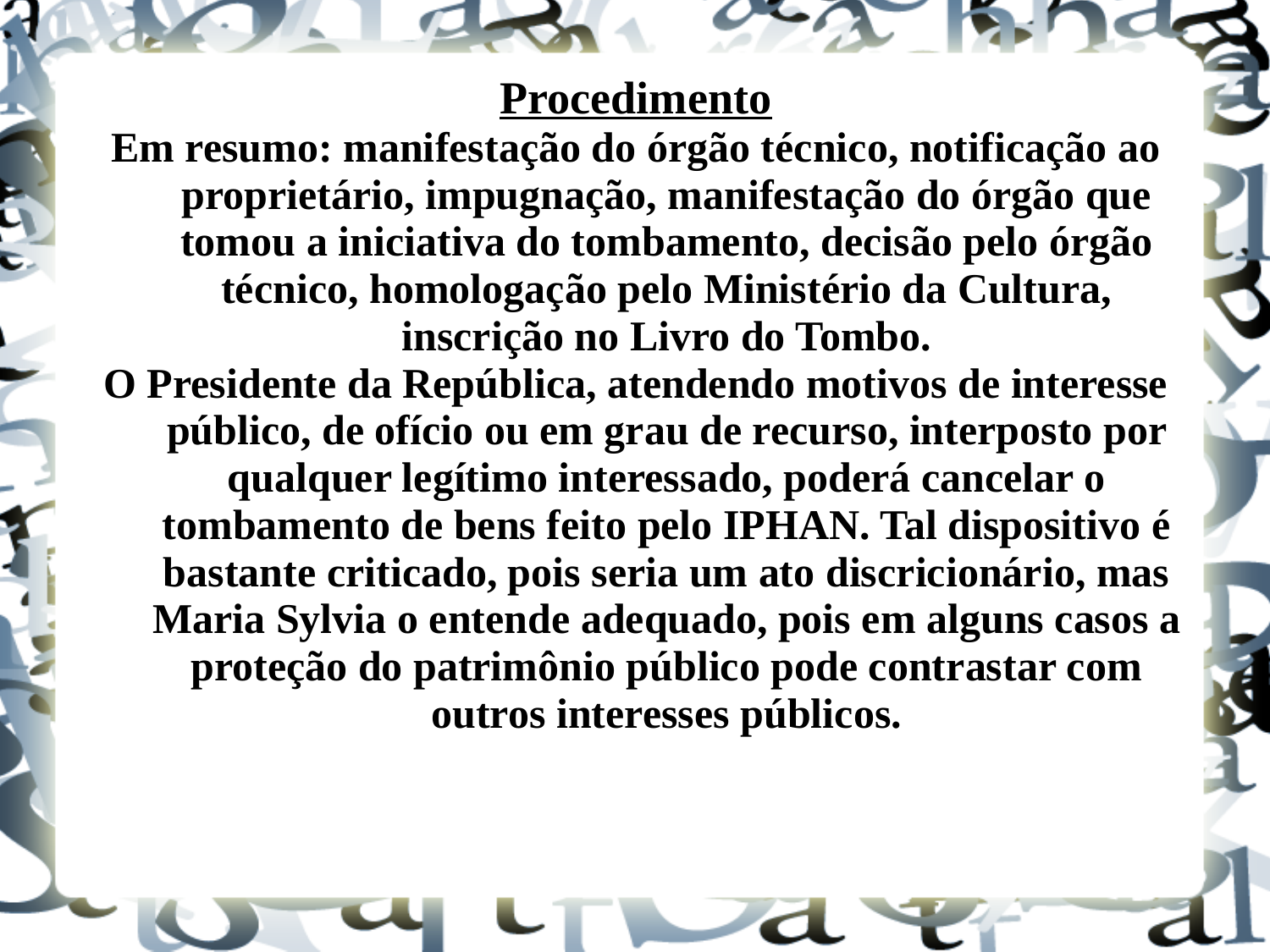

Procedimento
Em resumo: manifestação do órgão técnico, notificação ao proprietário, impugnação, manifestação do órgão que tomou a iniciativa do tombamento, decisão pelo órgão técnico, homologação pelo Ministério da Cultura, inscrição no Livro do Tombo.
O Presidente da República, atendendo motivos de interesse público, de ofício ou em grau de recurso, interposto por qualquer legítimo interessado, poderá cancelar o tombamento de bens feito pelo IPHAN. Tal dispositivo é bastante criticado, pois seria um ato discricionário, mas Maria Sylvia o entende adequado, pois em alguns casos a proteção do patrimônio público pode contrastar com outros interesses públicos.